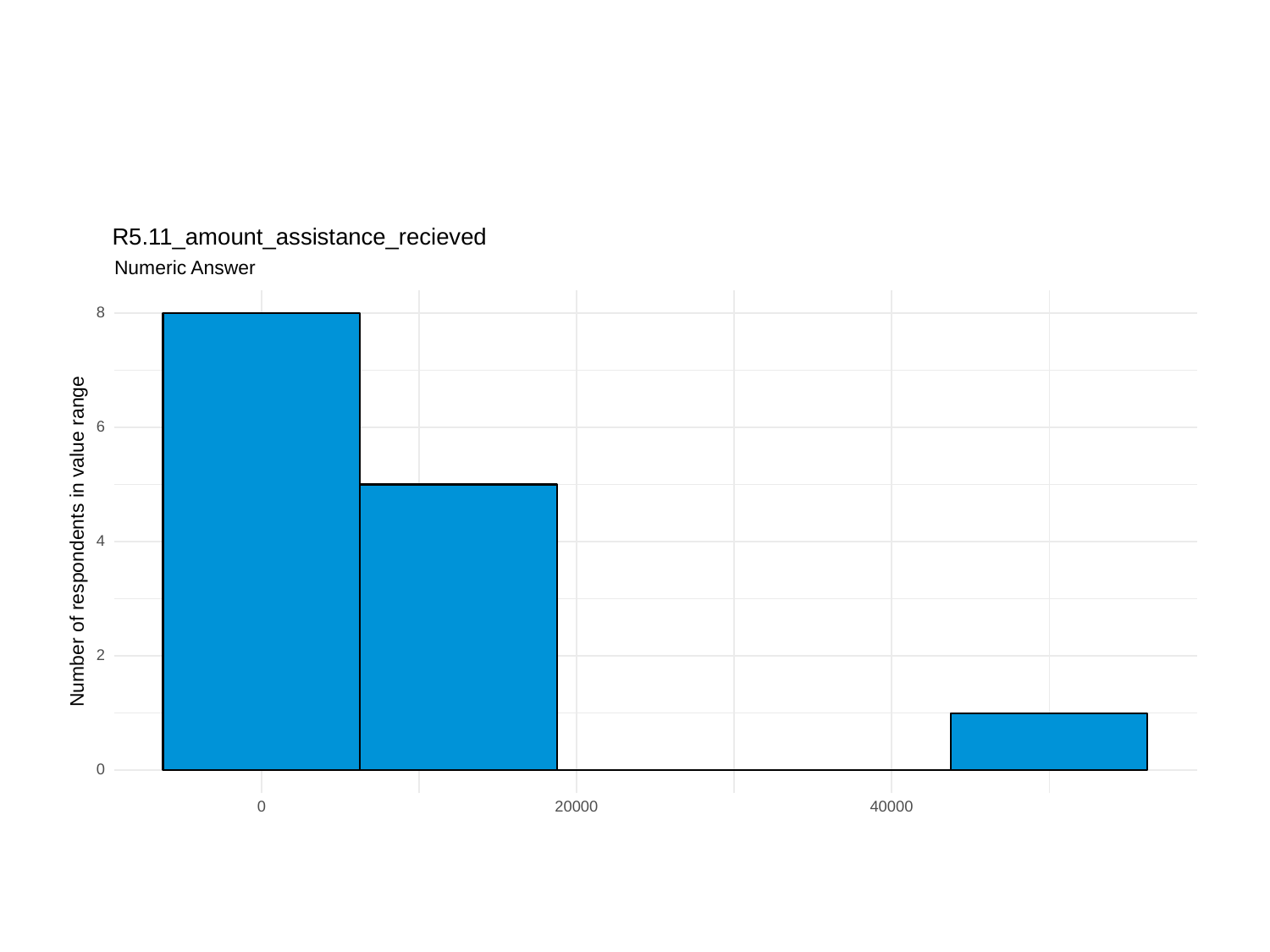

R5.11_amount_assistance_recieved
Numeric Answer

8

6

Number of respondents in value range
4

2

0

0
20000
40000